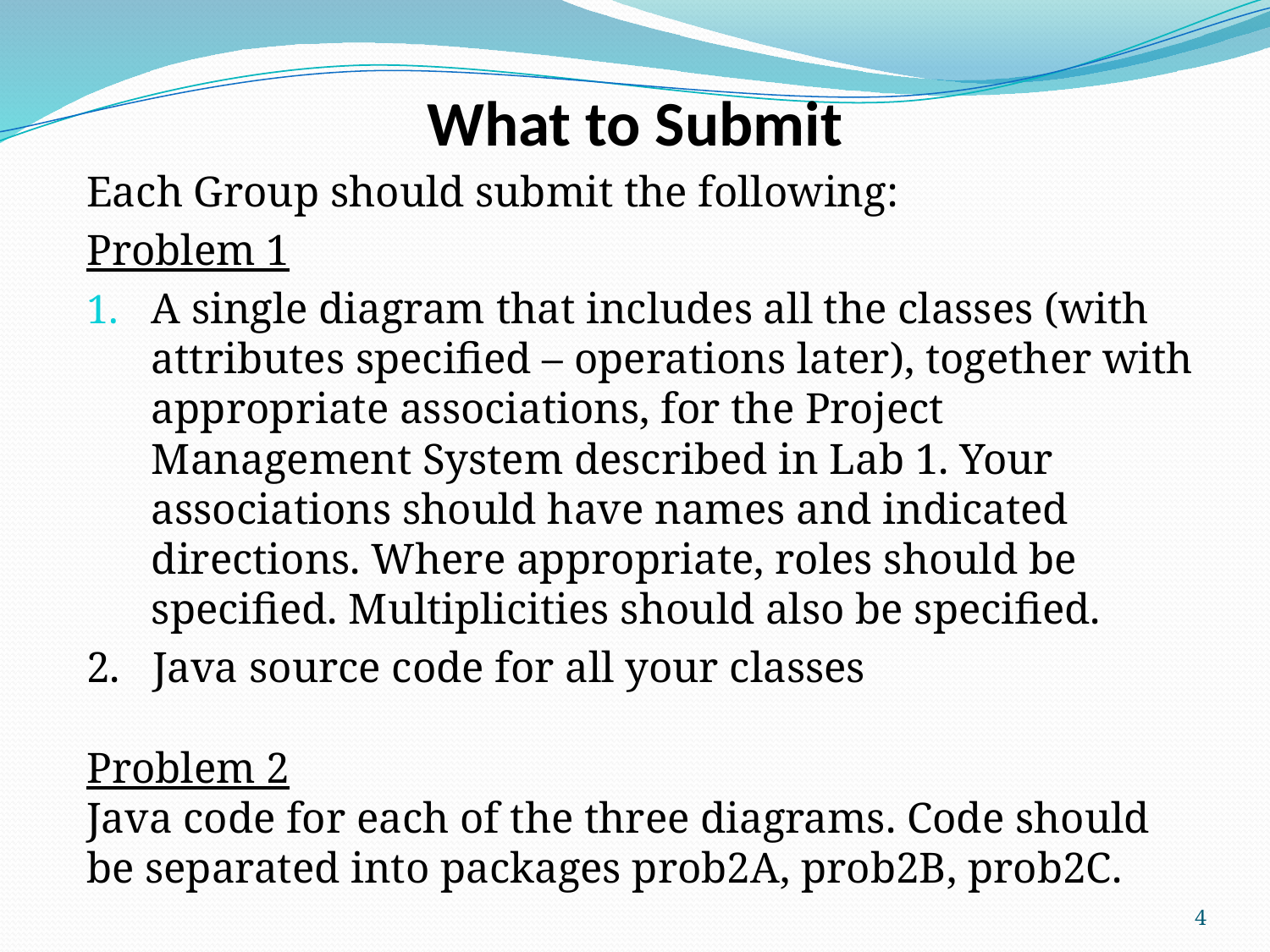

# What to Submit
Each Group should submit the following:
Problem 1
A single diagram that includes all the classes (with attributes specified – operations later), together with appropriate associations, for the Project Management System described in Lab 1. Your associations should have names and indicated directions. Where appropriate, roles should be specified. Multiplicities should also be specified.
2.   Java source code for all your classes
Problem 2
Java code for each of the three diagrams. Code should be separated into packages prob2A, prob2B, prob2C.
4